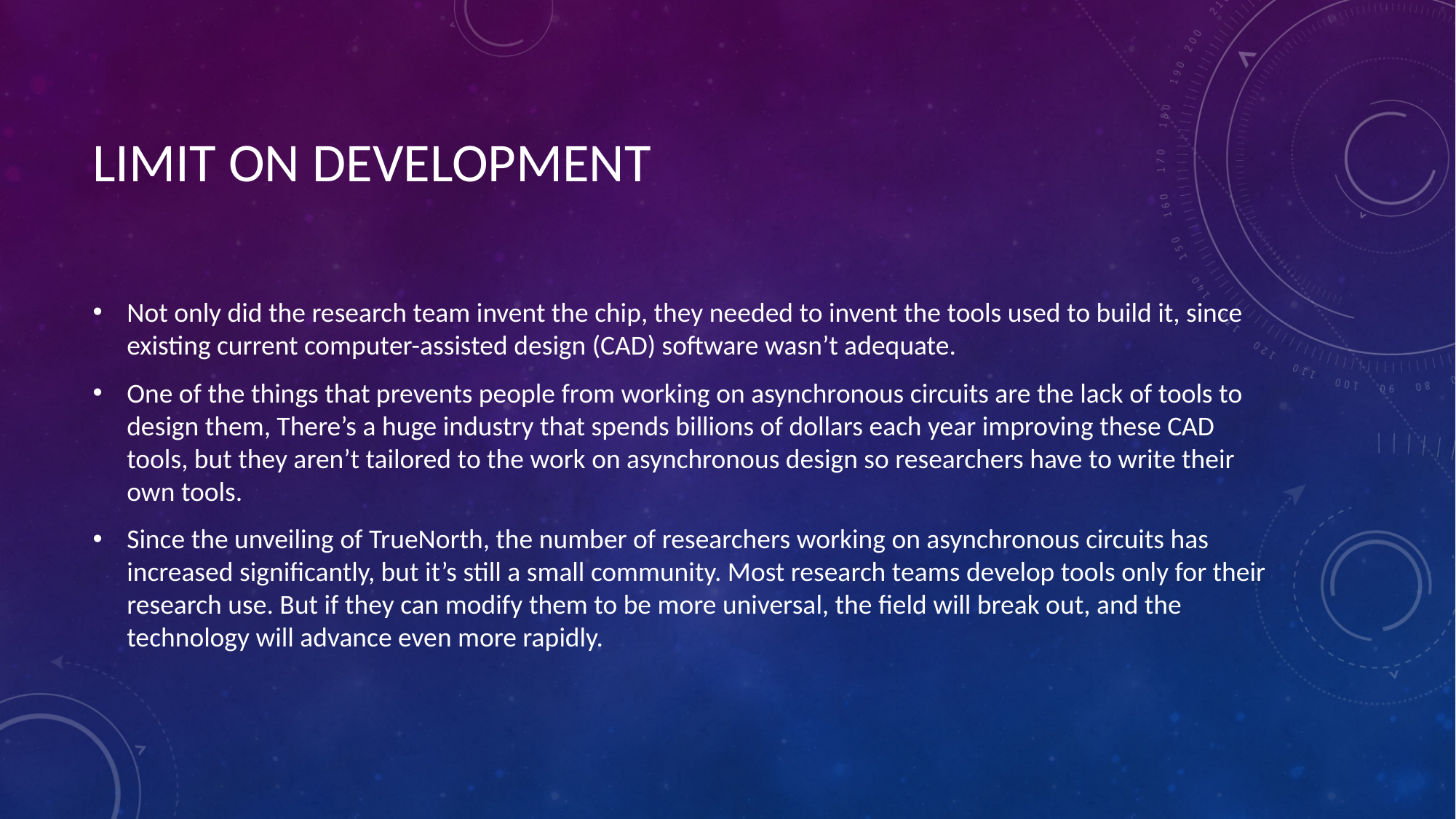

# LIMIT ON DEVELOPMENT
Not only did the research team invent the chip, they needed to invent the tools used to build it, since existing current computer-assisted design (CAD) software wasn’t adequate.
One of the things that prevents people from working on asynchronous circuits are the lack of tools to design them, There’s a huge industry that spends billions of dollars each year improving these CAD tools, but they aren’t tailored to the work on asynchronous design so researchers have to write their own tools.
Since the unveiling of TrueNorth, the number of researchers working on asynchronous circuits has increased significantly, but it’s still a small community. Most research teams develop tools only for their research use. But if they can modify them to be more universal, the field will break out, and the technology will advance even more rapidly.